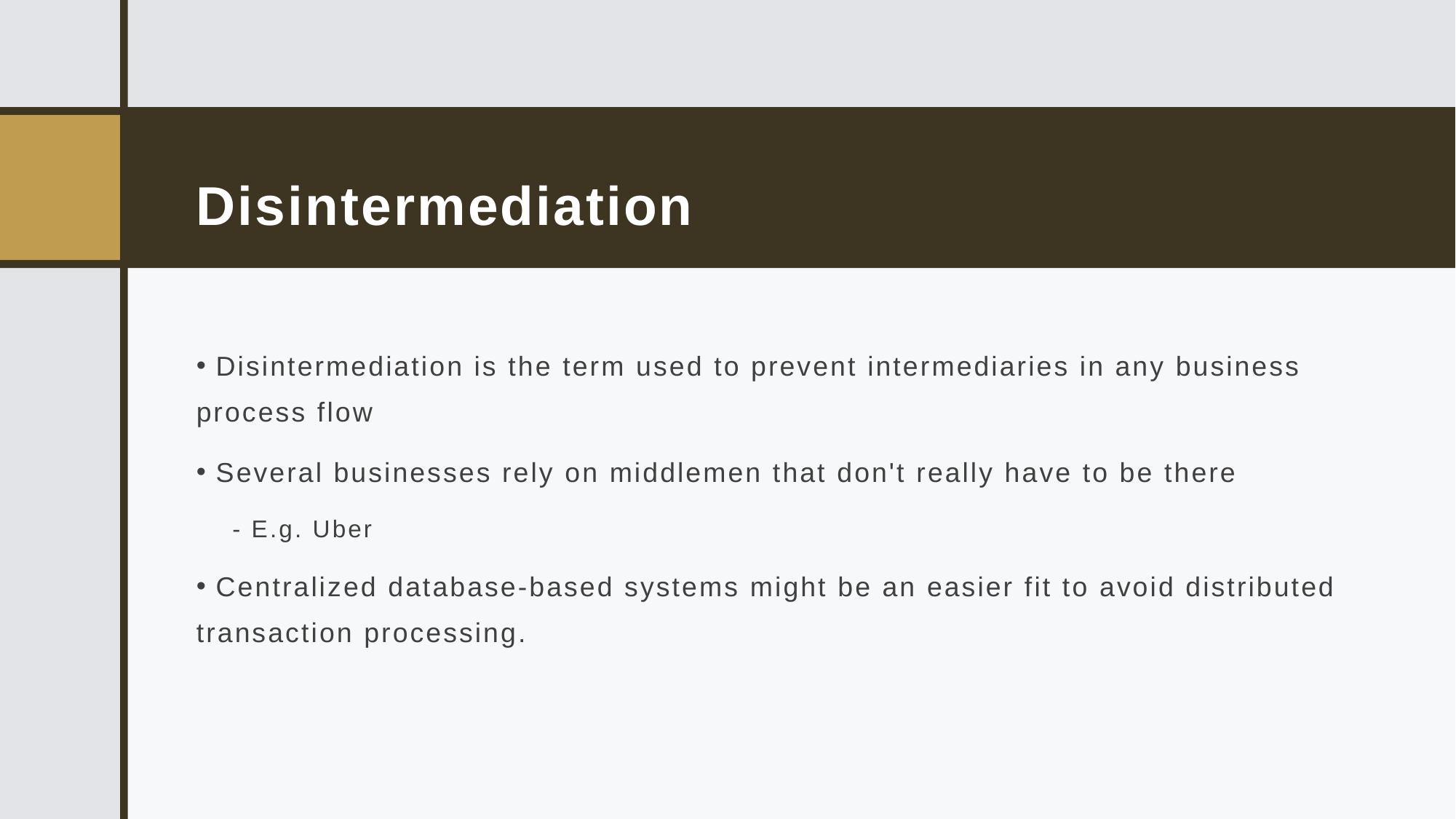

# Disintermediation

 Disintermediation is the term used to prevent intermediaries in any business process flow
 Several businesses rely on middlemen that don't really have to be there
    - E.g. Uber
 Centralized database-based systems might be an easier fit to avoid distributed transaction processing.